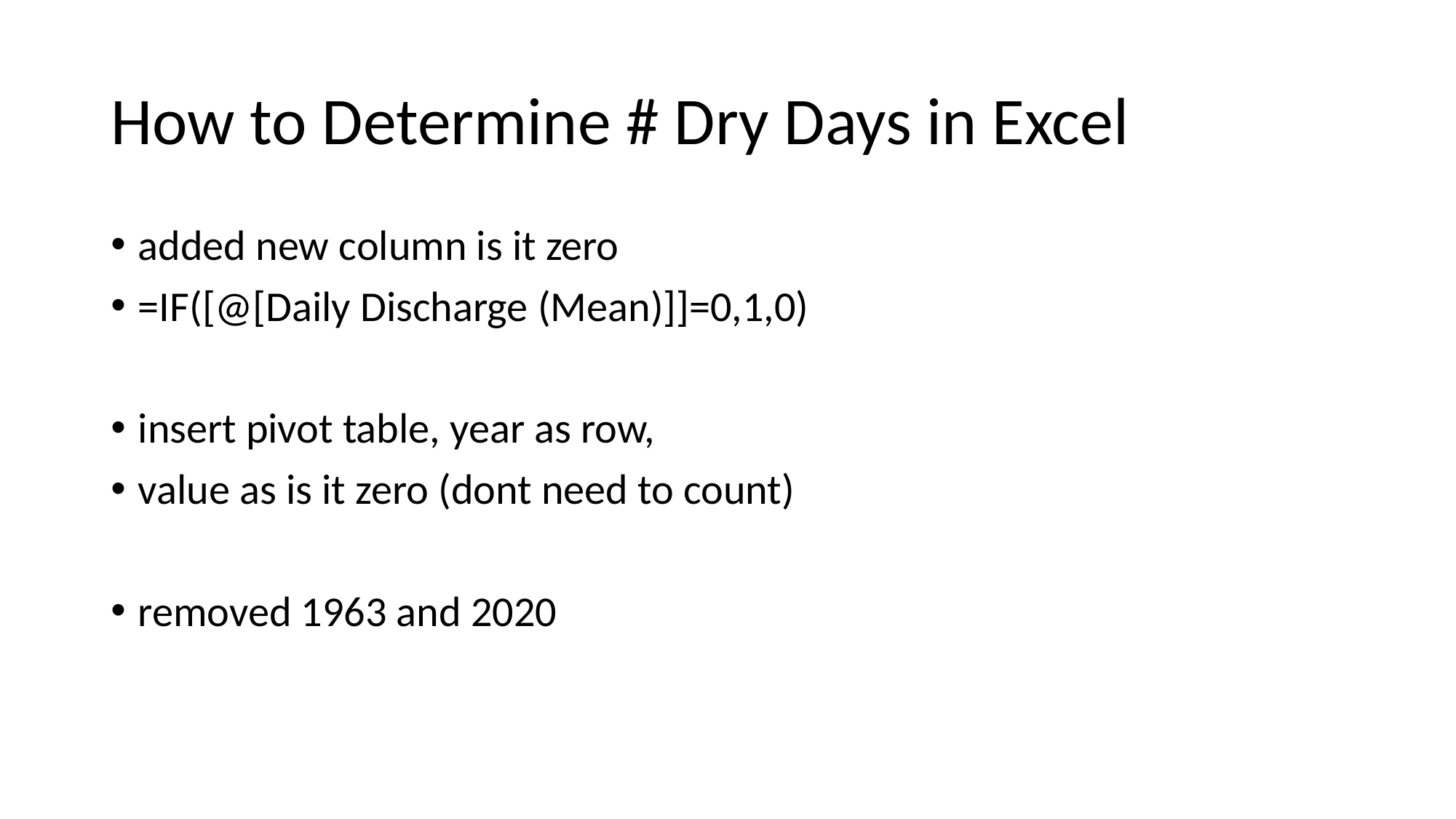

# How to Determine # Dry Days in Excel
added new column is it zero
=IF([@[Daily Discharge (Mean)]]=0,1,0)

insert pivot table, year as row,
value as is it zero (dont need to count)

removed 1963 and 2020